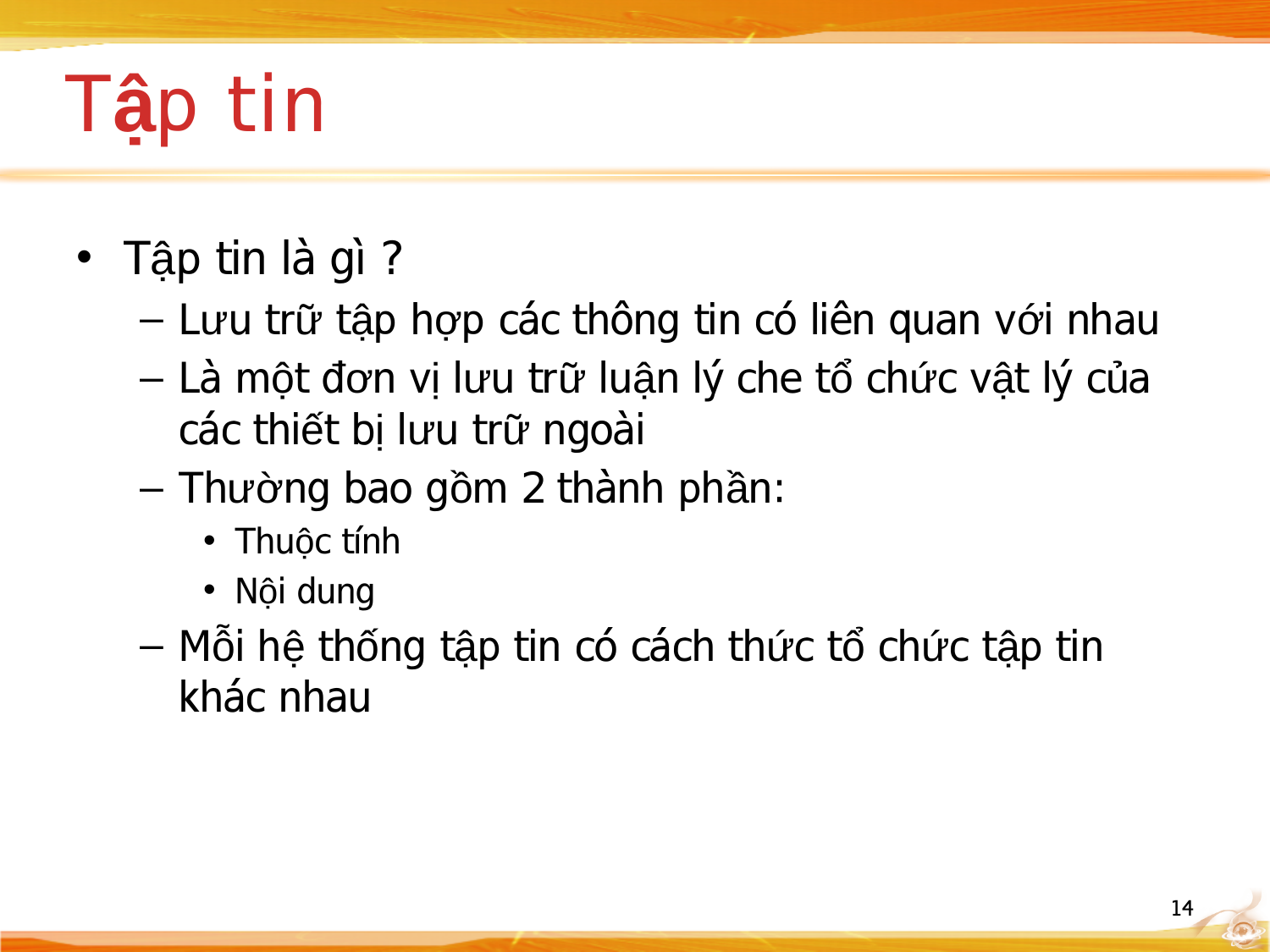

# Tập tin
Tập tin là gì ?
Lưu trữ tập hợp các thông tin có liên quan với nhau
Là một đơn vị lưu trữ luận lý che tổ chức vật lý của các thiết bị lưu trữ ngoài
Thường bao gồm 2 thành phần:
Thuộc tính
Nội dung
Mỗi hệ thống tập tin có cách thức tổ chức tập tin khác nhau
14